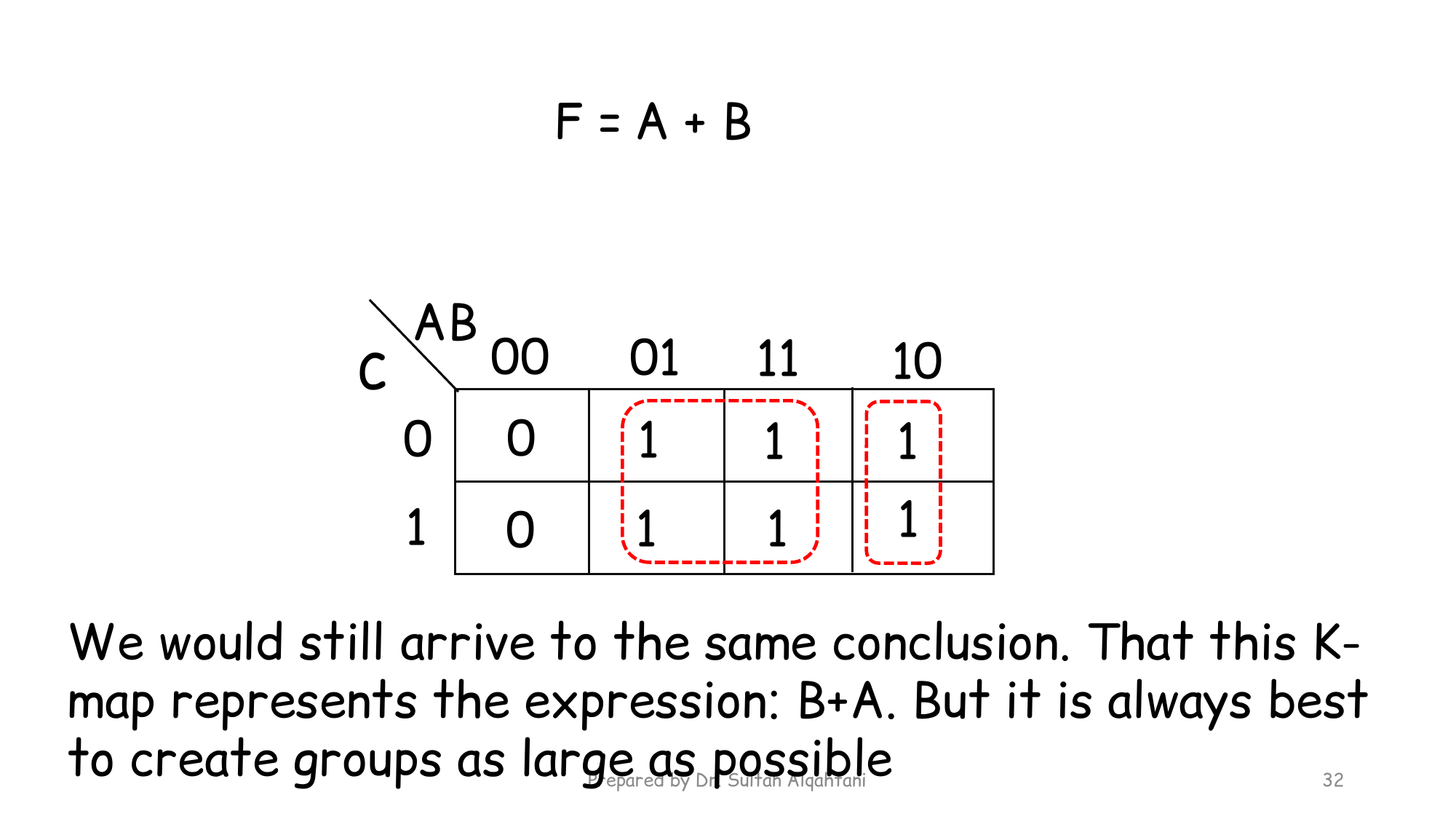

F =
A + B
AB
00
01
11
10
C

0
0
1
1
1

1
1
1
1
0
We would still arrive to the same conclusion. That this K-map represents the expression: B+A. But it is always best to create groups as large as possible
Prepared by Dr. Sultan Alqahtani
32